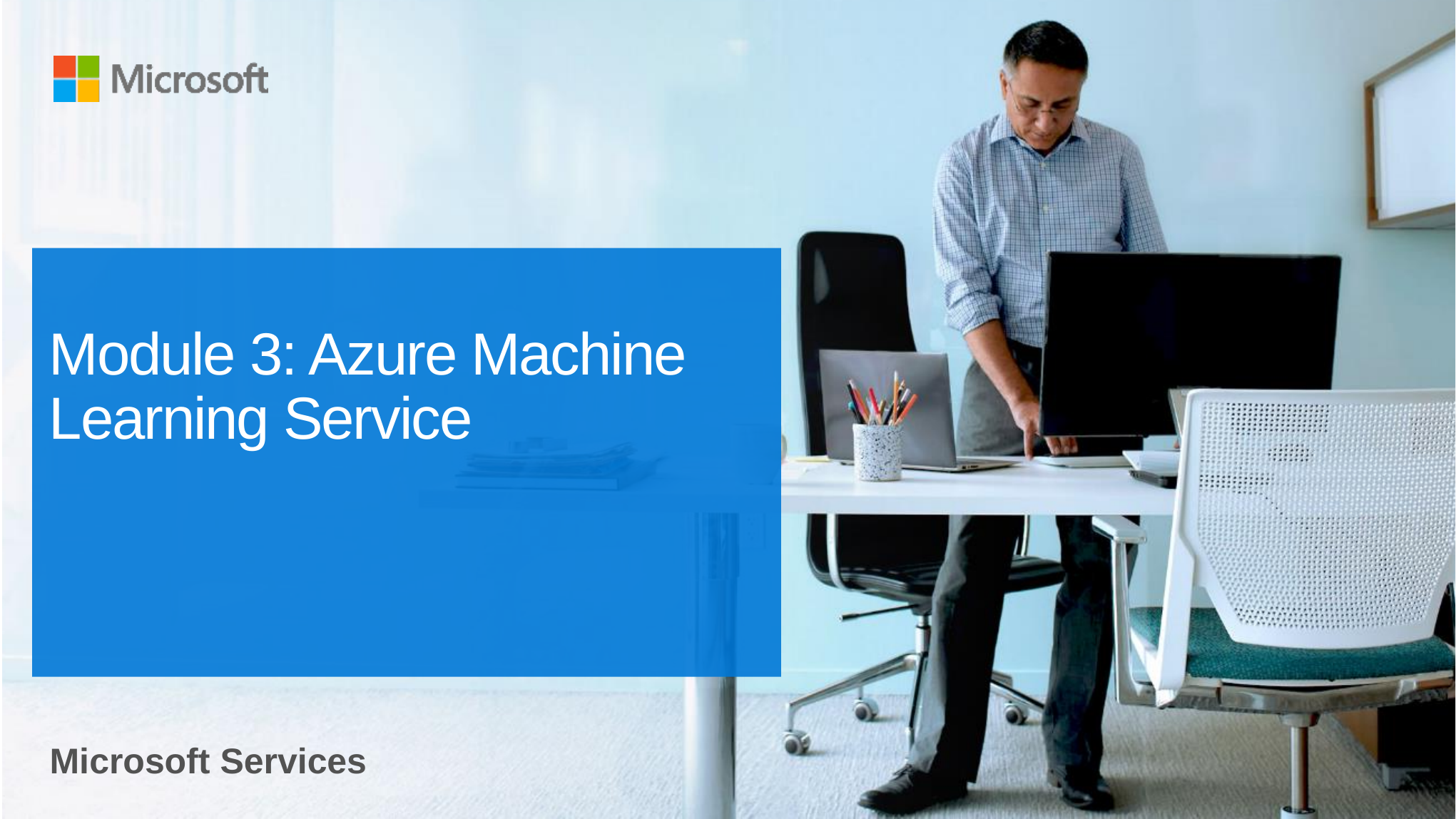

# Module 3: Azure Machine Learning Service